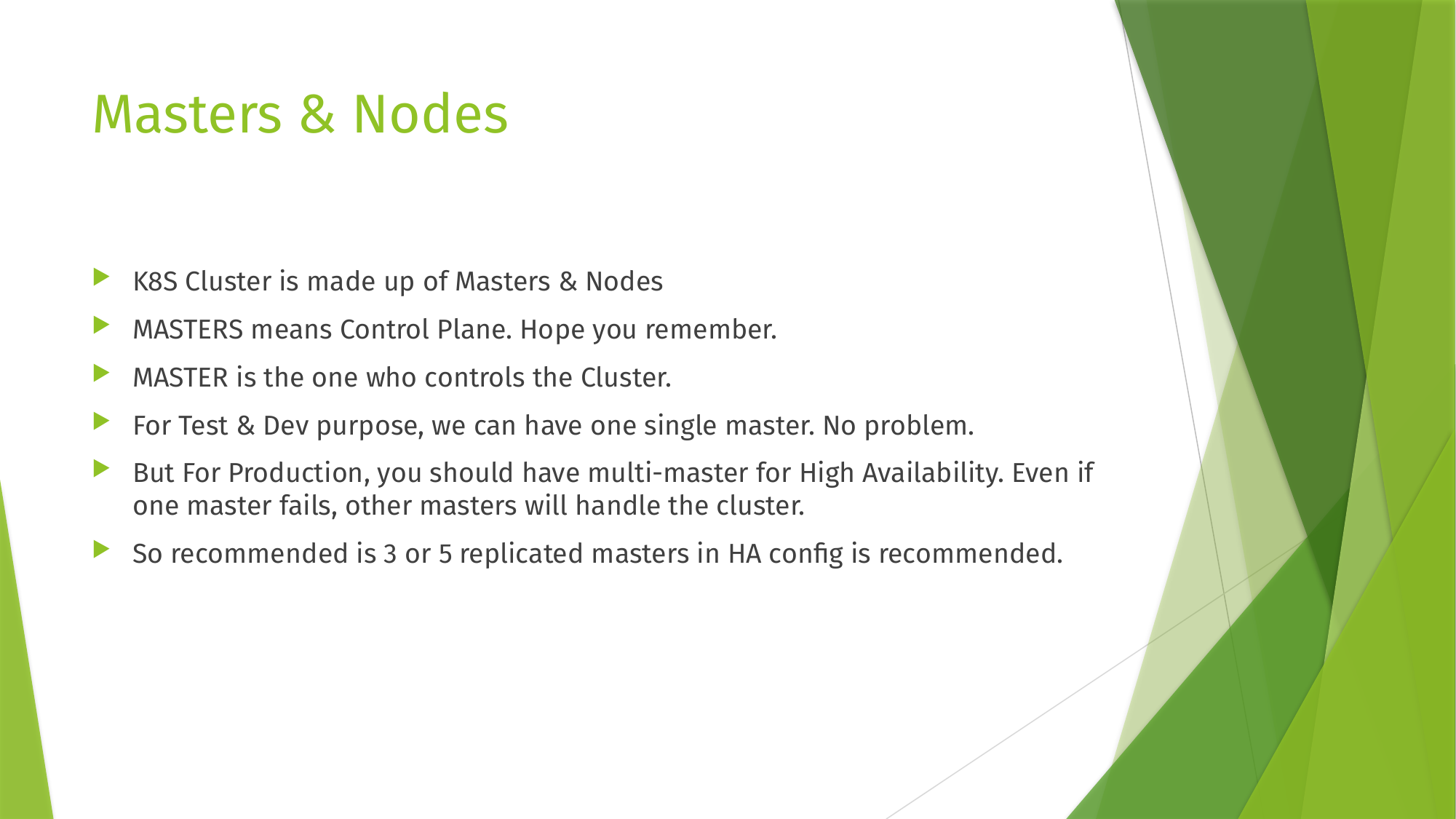

# Masters & Nodes
K8S Cluster is made up of Masters & Nodes
MASTERS means Control Plane. Hope you remember.
MASTER is the one who controls the Cluster.
For Test & Dev purpose, we can have one single master. No problem.
But For Production, you should have multi-master for High Availability. Even if one master fails, other masters will handle the cluster.
So recommended is 3 or 5 replicated masters in HA config is recommended.